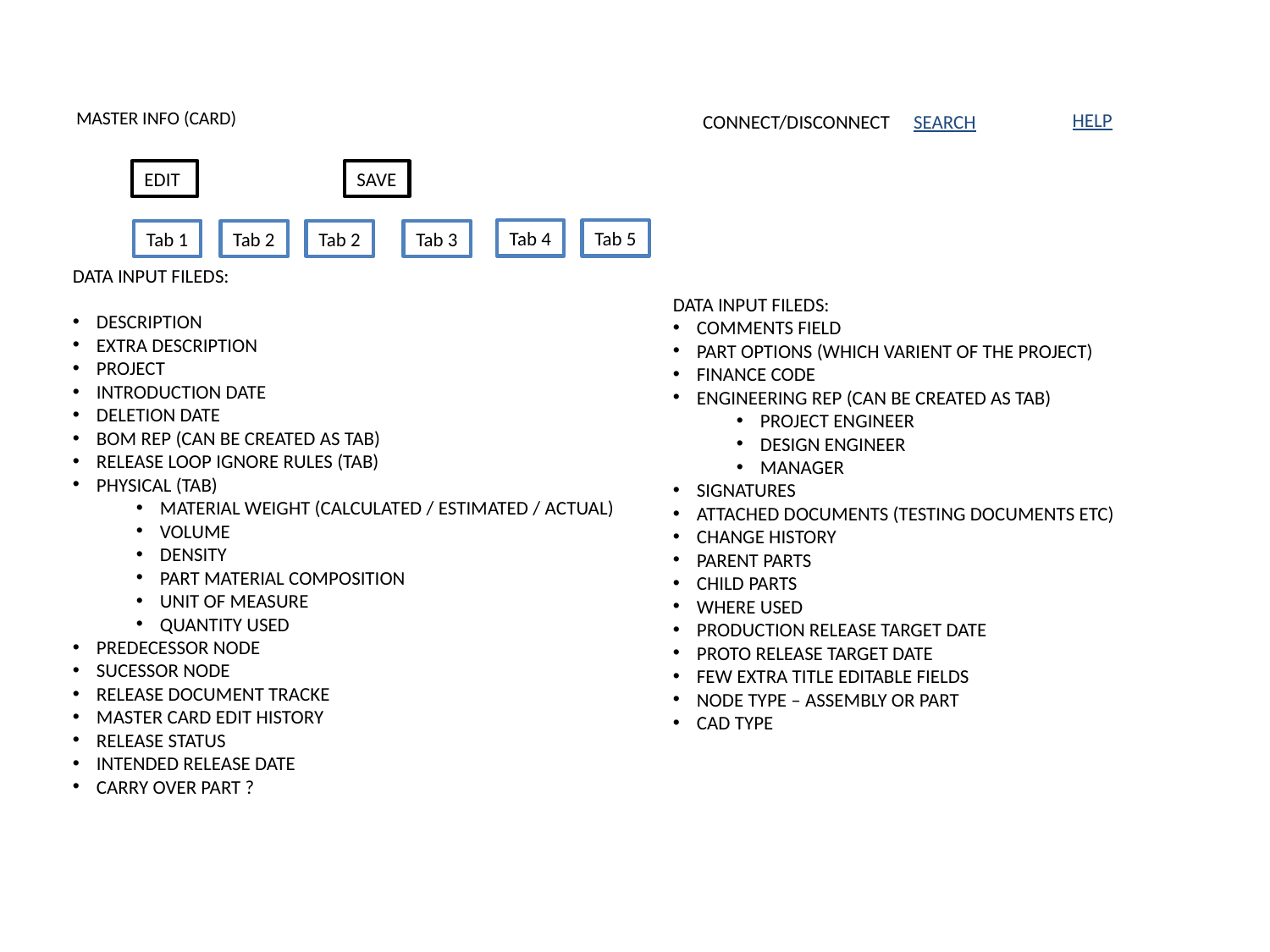

# MASTER INFO (CARD)
HELP
SEARCH
CONNECT/DISCONNECT
EDIT
SAVE
Tab 4
Tab 5
Tab 1
Tab 2
Tab 2
Tab 3
DATA INPUT FILEDS:

DESCRIPTION
EXTRA DESCRIPTION
PROJECT
INTRODUCTION DATE
DELETION DATE
BOM REP (CAN BE CREATED AS TAB)
RELEASE LOOP IGNORE RULES (TAB)
PHYSICAL (TAB)
MATERIAL WEIGHT (CALCULATED / ESTIMATED / ACTUAL)
VOLUME
DENSITY
PART MATERIAL COMPOSITION
UNIT OF MEASURE
QUANTITY USED
PREDECESSOR NODE
SUCESSOR NODE
RELEASE DOCUMENT TRACKE
MASTER CARD EDIT HISTORY
RELEASE STATUS
INTENDED RELEASE DATE
CARRY OVER PART ?
DATA INPUT FILEDS:
COMMENTS FIELD
PART OPTIONS (WHICH VARIENT OF THE PROJECT)
FINANCE CODE
ENGINEERING REP (CAN BE CREATED AS TAB)
PROJECT ENGINEER
DESIGN ENGINEER
MANAGER
SIGNATURES
ATTACHED DOCUMENTS (TESTING DOCUMENTS ETC)
CHANGE HISTORY
PARENT PARTS
CHILD PARTS
WHERE USED
PRODUCTION RELEASE TARGET DATE
PROTO RELEASE TARGET DATE
FEW EXTRA TITLE EDITABLE FIELDS
NODE TYPE – ASSEMBLY OR PART
CAD TYPE